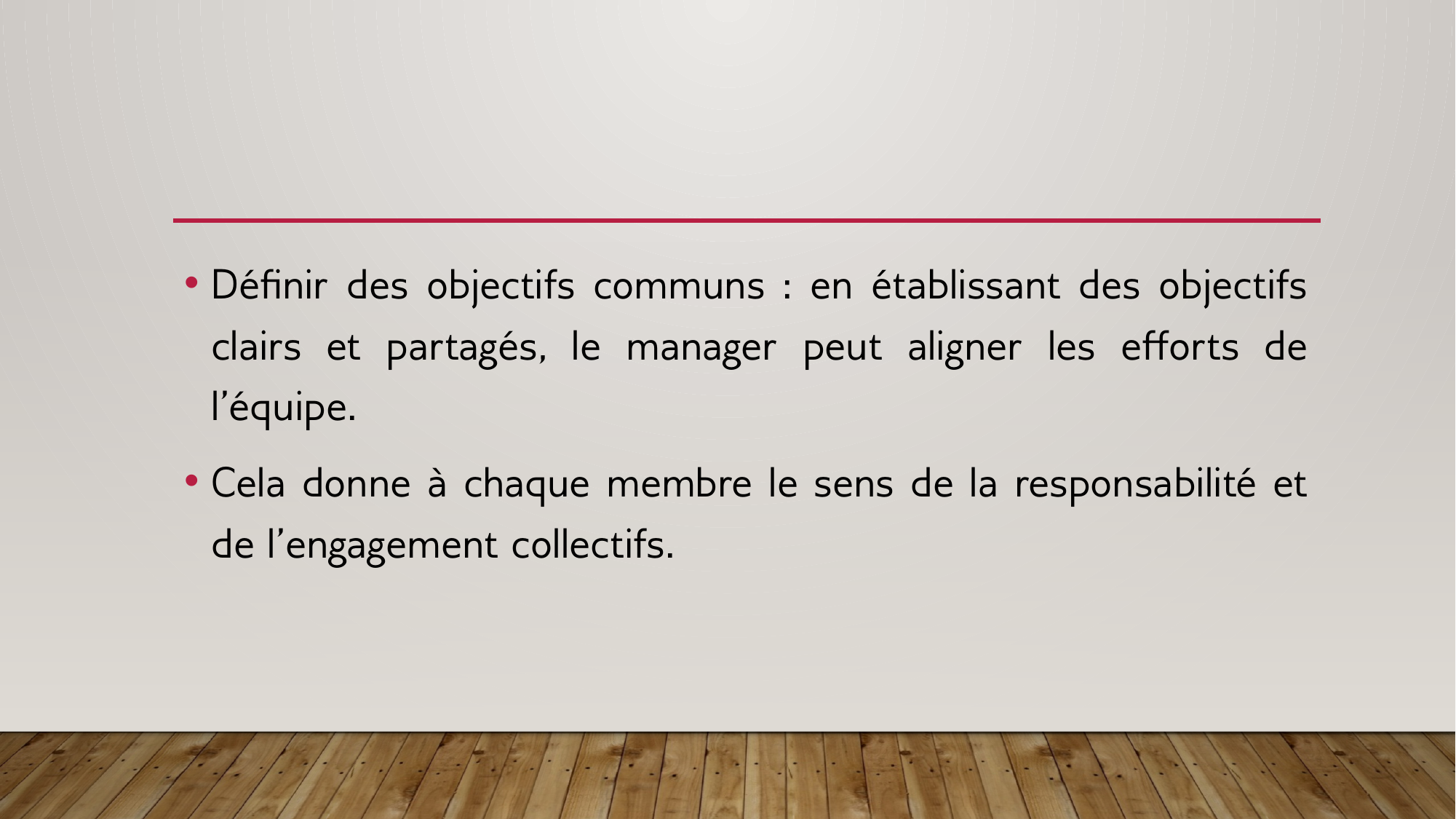

#
Définir des objectifs communs : en établissant des objectifs clairs et partagés, le manager peut aligner les efforts de l’équipe.
Cela donne à chaque membre le sens de la responsabilité et de l’engagement collectifs.